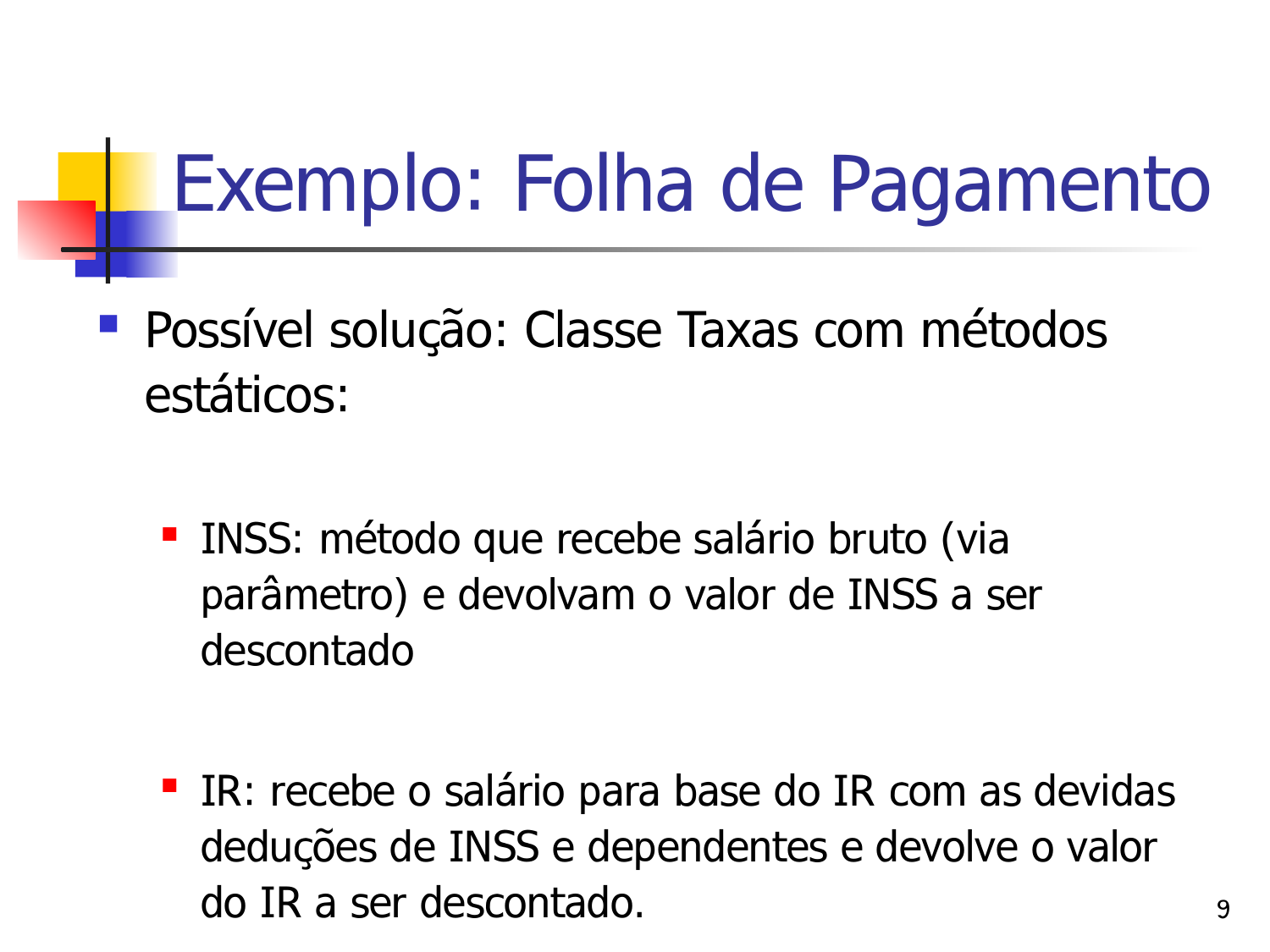

# Exemplo: Folha de Pagamento
Possível solução: Classe Taxas com métodos estáticos:

INSS: método que recebe salário bruto (via parâmetro) e devolvam o valor de INSS a ser descontado

IR: recebe o salário para base do IR com as devidas deduções de INSS e dependentes e devolve o valor do IR a ser descontado.
9